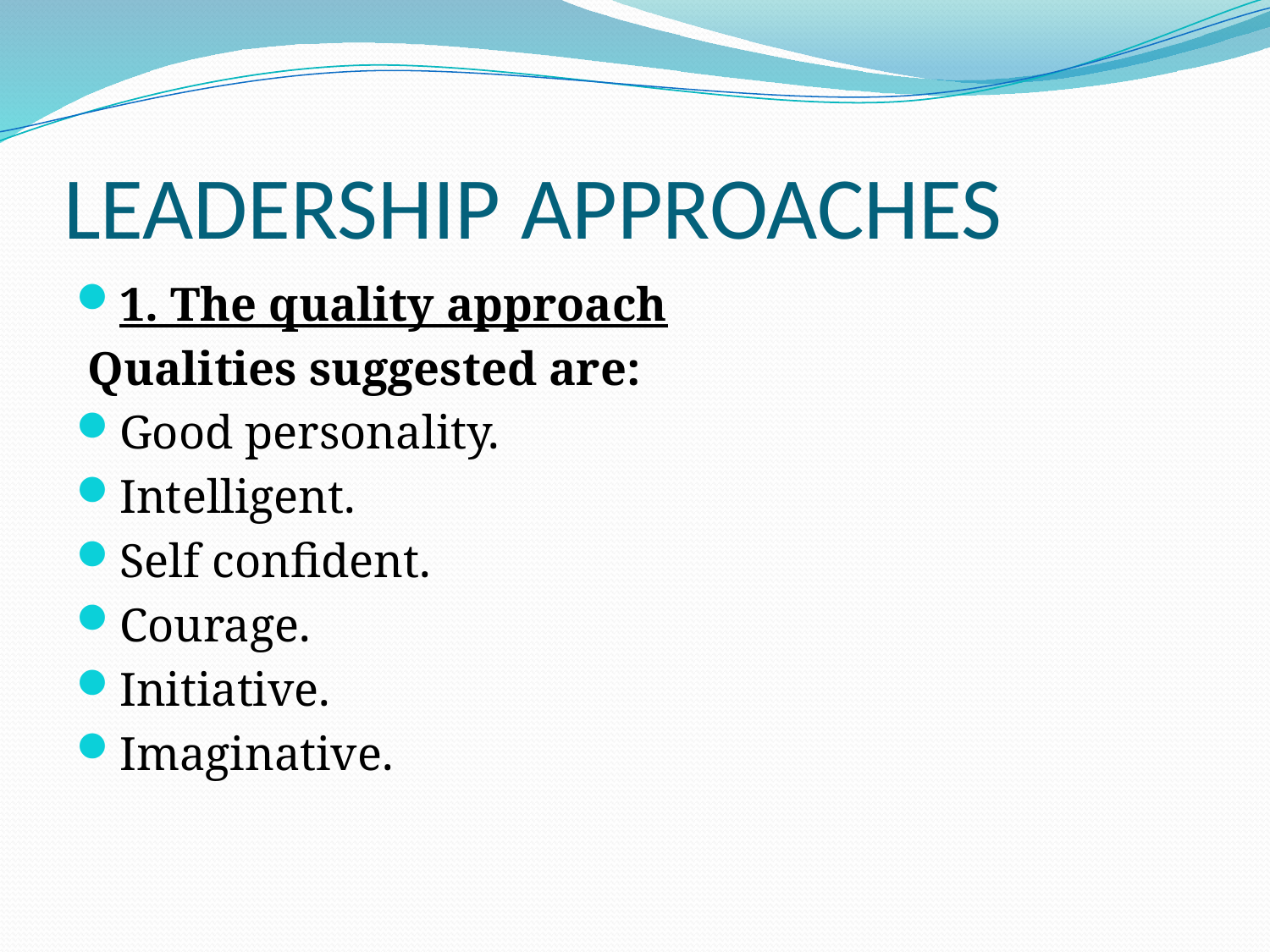

# LEADERSHIP APPROACHES
1. The quality approach
 Qualities suggested are:
Good personality.
Intelligent.
Self confident.
Courage.
Initiative.
Imaginative.